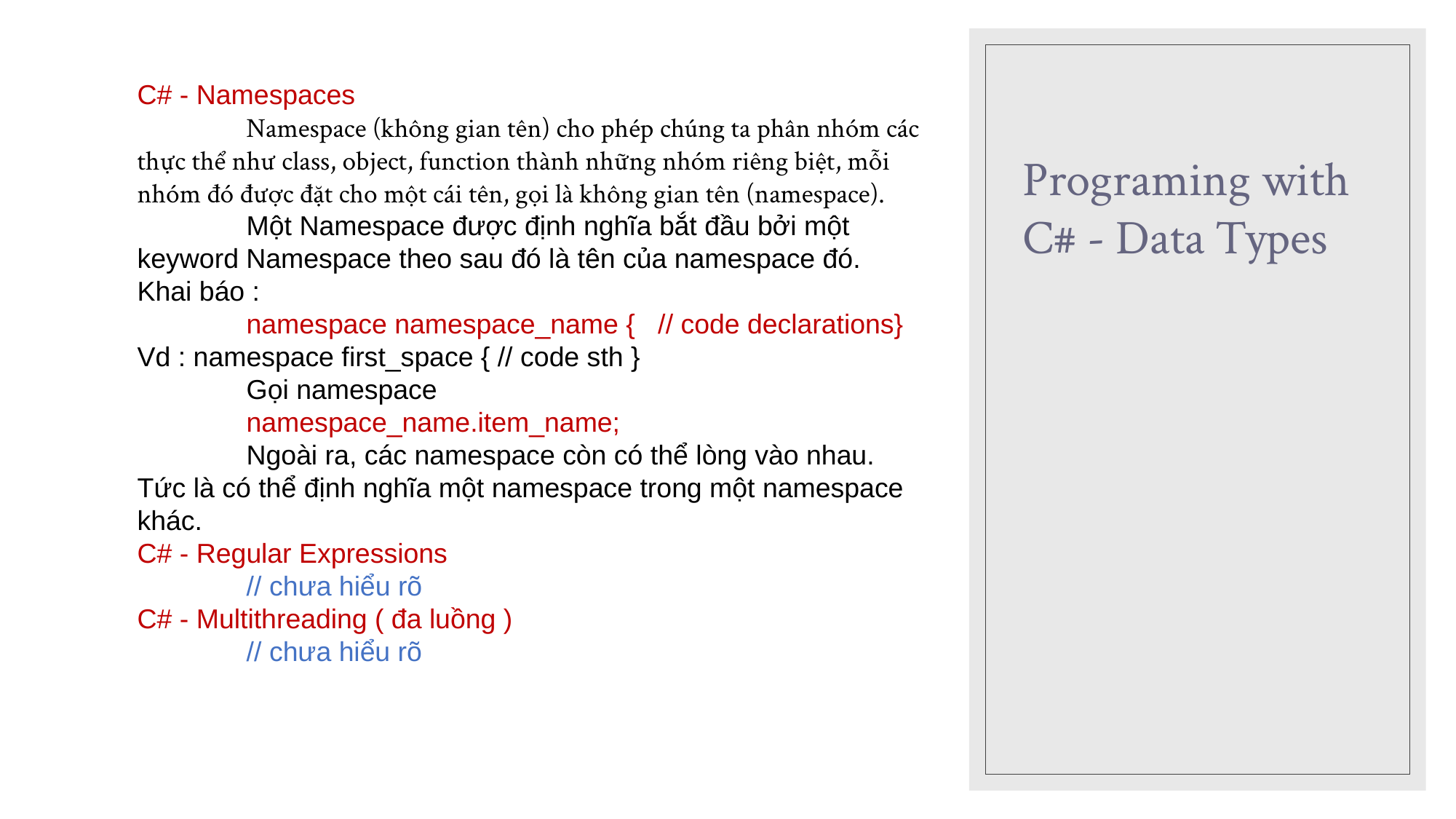

C# - Namespaces
	Namespace (không gian tên) cho phép chúng ta phân nhóm các thực thể như class, object, function thành những nhóm riêng biệt, mỗi nhóm đó được đặt cho một cái tên, gọi là không gian tên (namespace).
	Một Namespace được định nghĩa bắt đầu bởi một keyword Namespace theo sau đó là tên của namespace đó.
Khai báo :
	namespace namespace_name {   // code declarations}
Vd : namespace first_space { // code sth }
	Gọi namespace
	namespace_name.item_name;
	Ngoài ra, các namespace còn có thể lòng vào nhau. Tức là có thể định nghĩa một namespace trong một namespace khác.
C# - Regular Expressions
	// chưa hiểu rõ
C# - Multithreading ( đa luồng )
	// chưa hiểu rõ
# Programing with C# - Data Types